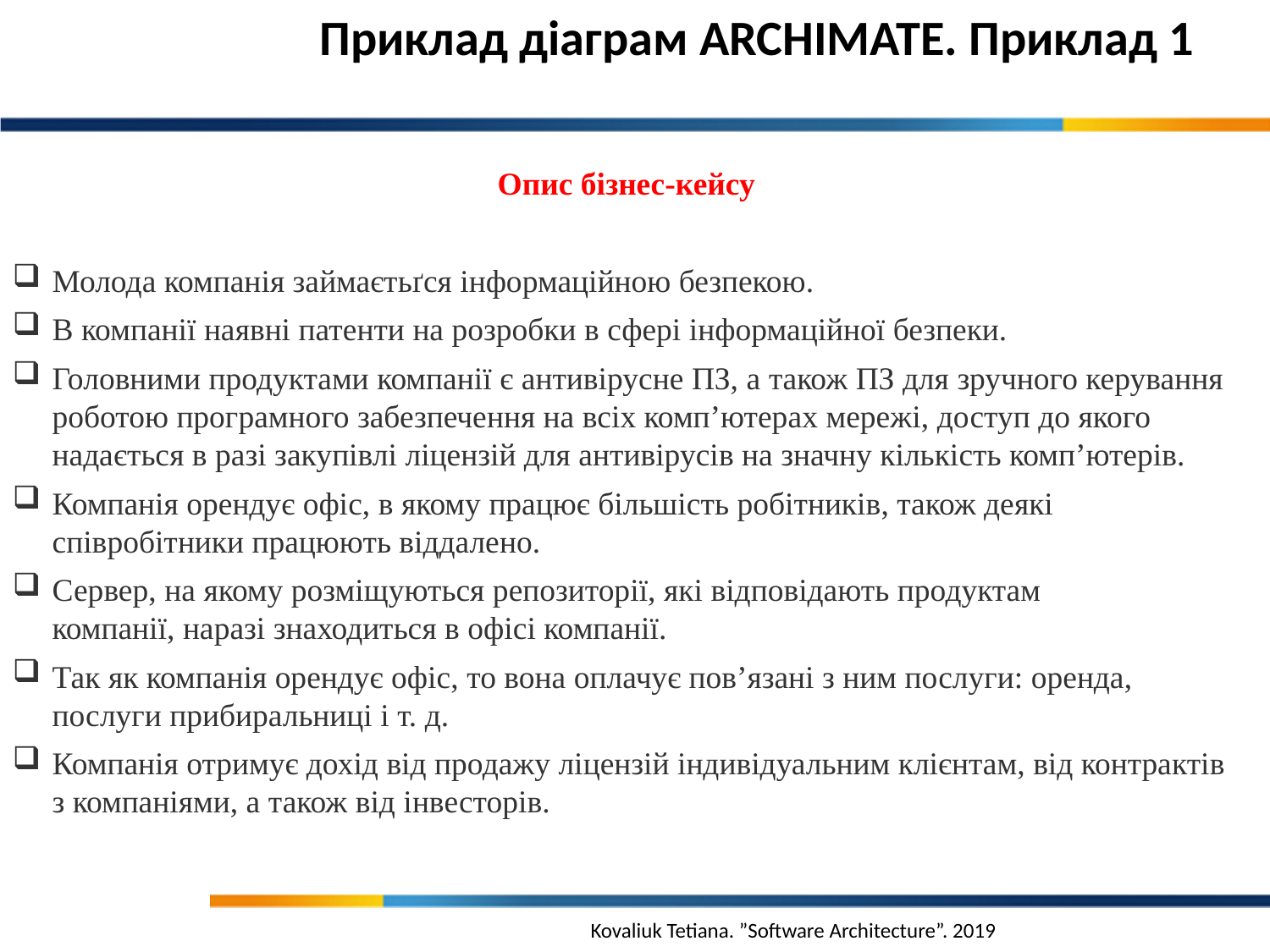

Приклад діаграм ARCHIMATE. Приклад 1
Опис бізнес-кейсу

Молода компанія займаєтьґся інформаційною безпекою.
В компанії наявні патенти на розробки в сфері інформаційної безпеки.
Головними продуктами компанії є антивірусне ПЗ, а також ПЗ для зручного керування роботою програмного забезпечення на всіх комп’ютерах мережі, доступ до якого надається в разі закупівлі ліцензій для антивірусів на значну кількість комп’ютерів.
Компанія орендує офіс, в якому працює більшість робітників, також деякі співробітники працюють віддалено.
Сервер, на якому розміщуються репозиторії, які відповідають продуктам компанії, наразі знаходиться в офісі компанії.
Так як компанія орендує офіс, то вона оплачує пов’язані з ним послуги: оренда, послуги прибиральниці і т. д.
Компанія отримує дохід від продажу ліцензій індивідуальним клієнтам, від контрактів з компаніями, а також від інвесторів.